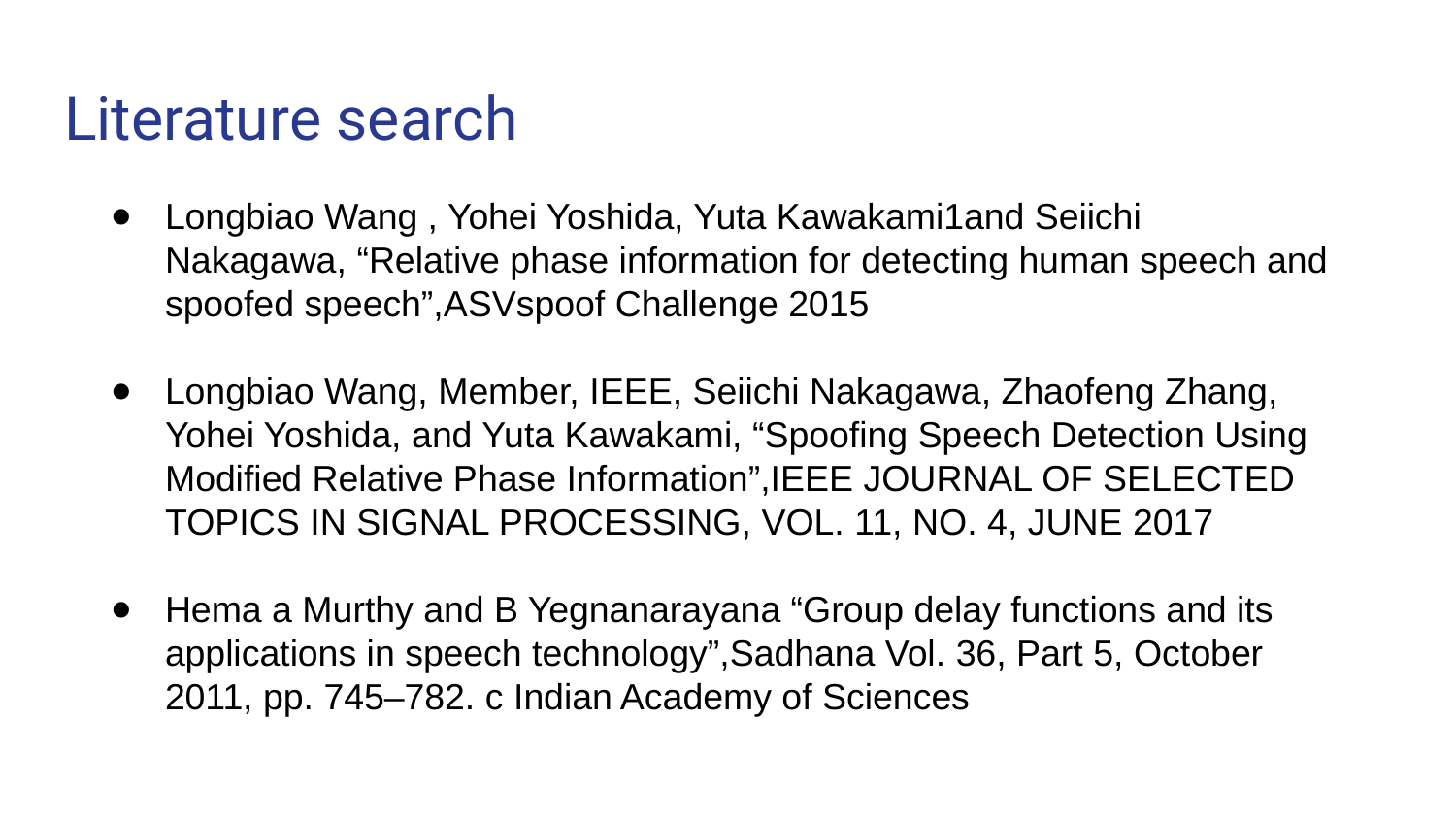

# Literature search
Longbiao Wang , Yohei Yoshida, Yuta Kawakami1and Seiichi Nakagawa, “Relative phase information for detecting human speech and spoofed speech”,ASVspoof Challenge 2015

Longbiao Wang, Member, IEEE, Seiichi Nakagawa, Zhaofeng Zhang, Yohei Yoshida, and Yuta Kawakami, “Spoofing Speech Detection Using Modified Relative Phase Information”,IEEE JOURNAL OF SELECTED TOPICS IN SIGNAL PROCESSING, VOL. 11, NO. 4, JUNE 2017

Hema a Murthy and B Yegnanarayana “Group delay functions and its applications in speech technology”,Sadhana Vol. 36, Part 5, October 2011, pp. 745–782. c Indian Academy of Sciences